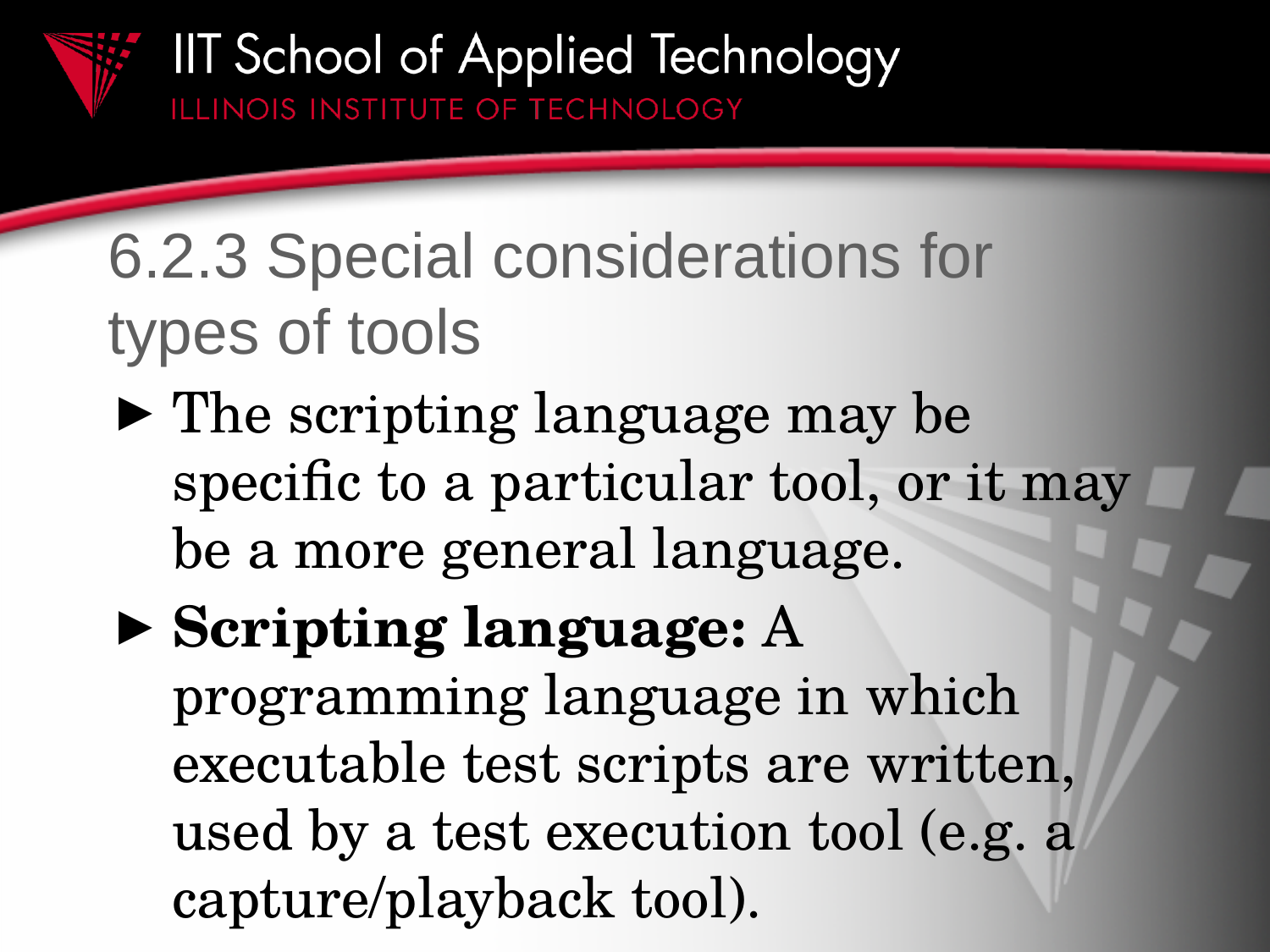

# 6.2.3 Special considerations for types of tools
The scripting language may be specific to a particular tool, or it may be a more general language.
Scripting language: A programming language in which executable test scripts are written, used by a test execution tool (e.g. a capture/playback tool).